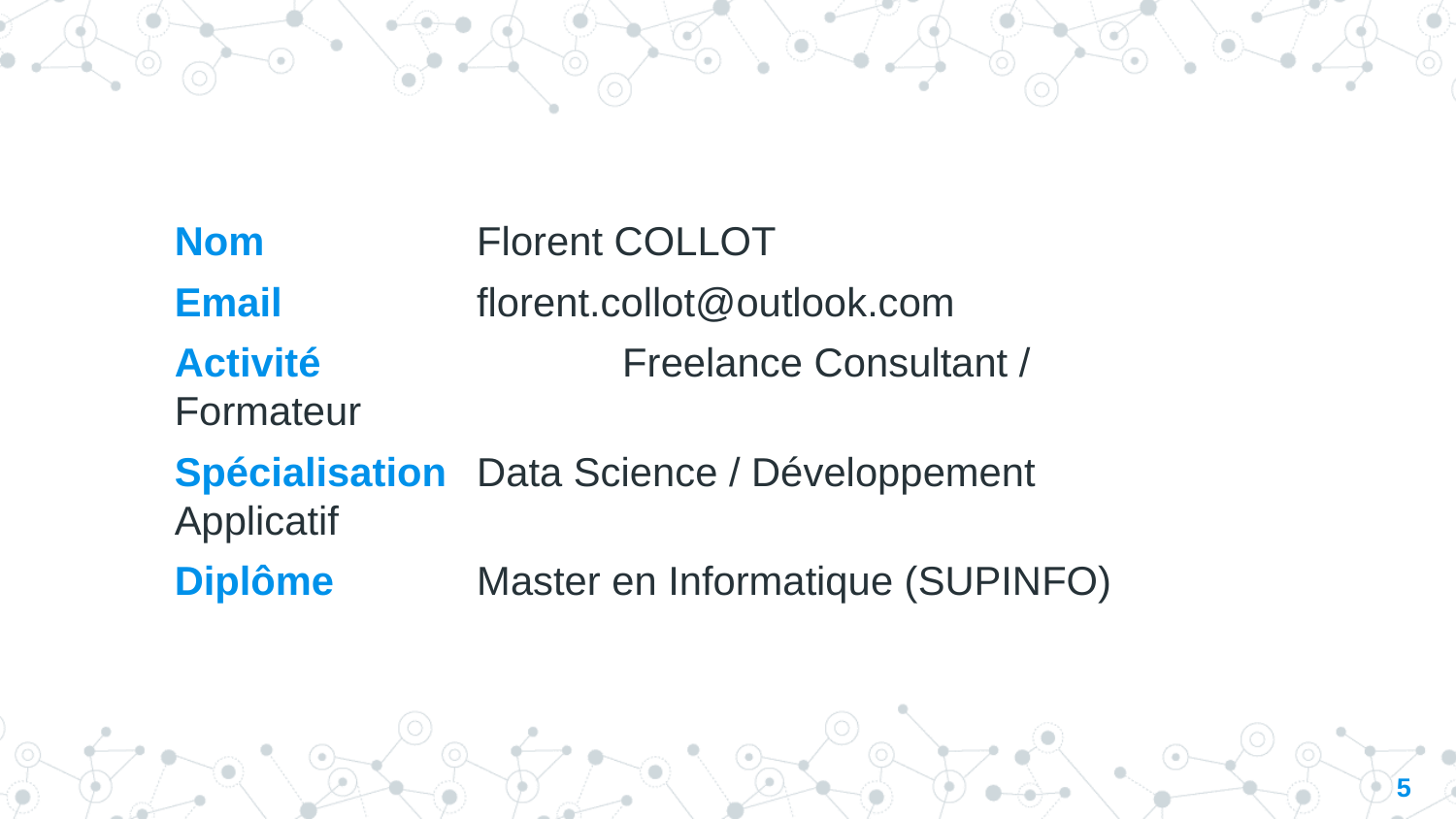

Nom		 Florent COLLOT
Email		 florent.collot@outlook.com
Activité		 Freelance Consultant / Formateur
Spécialisation	 Data Science / Développement Applicatif
Diplôme	 Master en Informatique (SUPINFO)
5